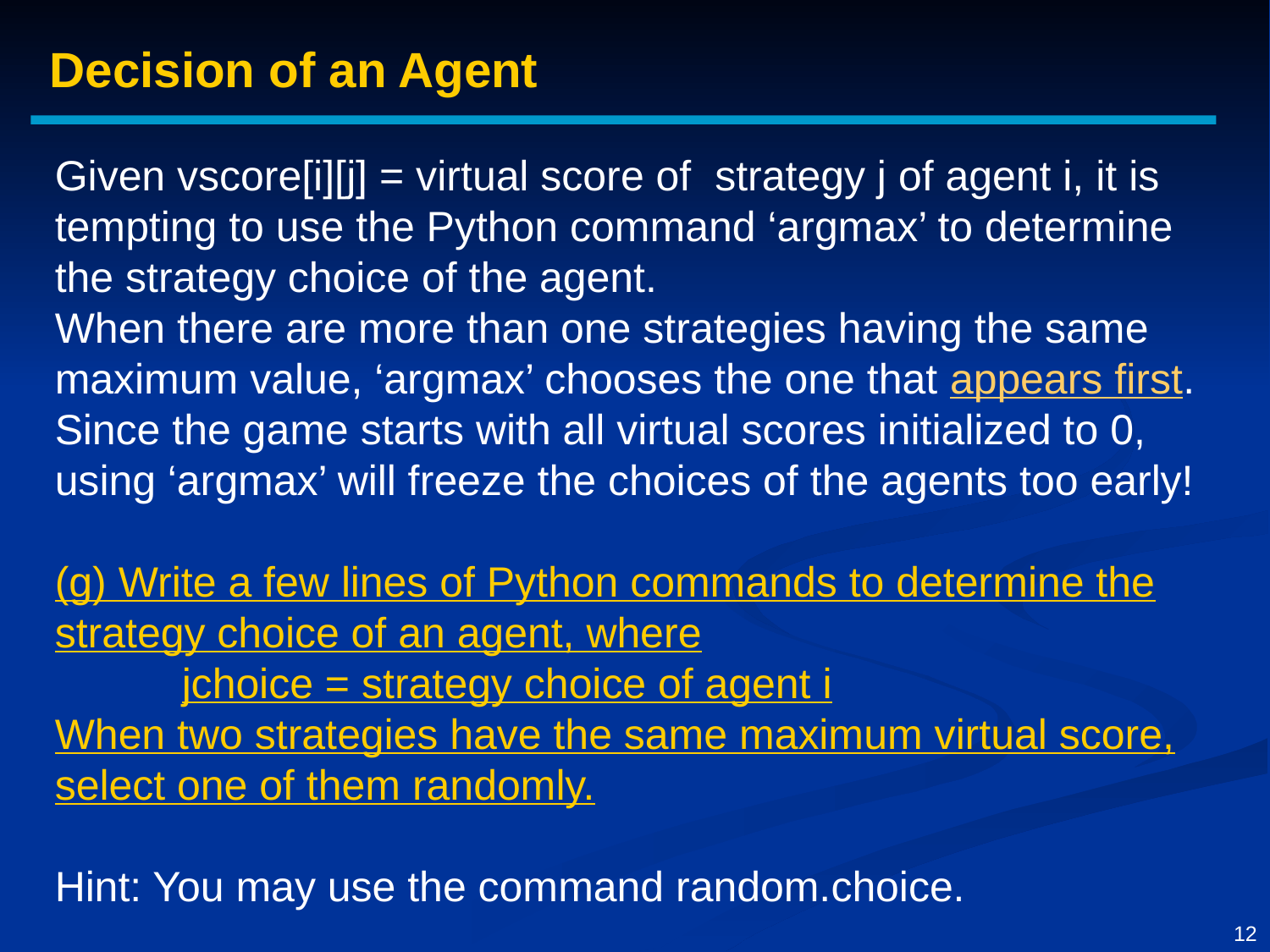

Decision of an Agent

Given vscore[i][j] = virtual score of  strategy j of agent i, it is tempting to use the Python command ‘argmax’ to determine the strategy choice of the agent.
When there are more than one strategies having the same maximum value, ‘argmax’ chooses the one that appears first.
Since the game starts with all virtual scores initialized to 0, using ‘argmax’ will freeze the choices of the agents too early!

(g) Write a few lines of Python commands to determine the strategy choice of an agent, where
	jchoice = strategy choice of agent i
When two strategies have the same maximum virtual score, select one of them randomly.

Hint: You may use the command random.choice.
12